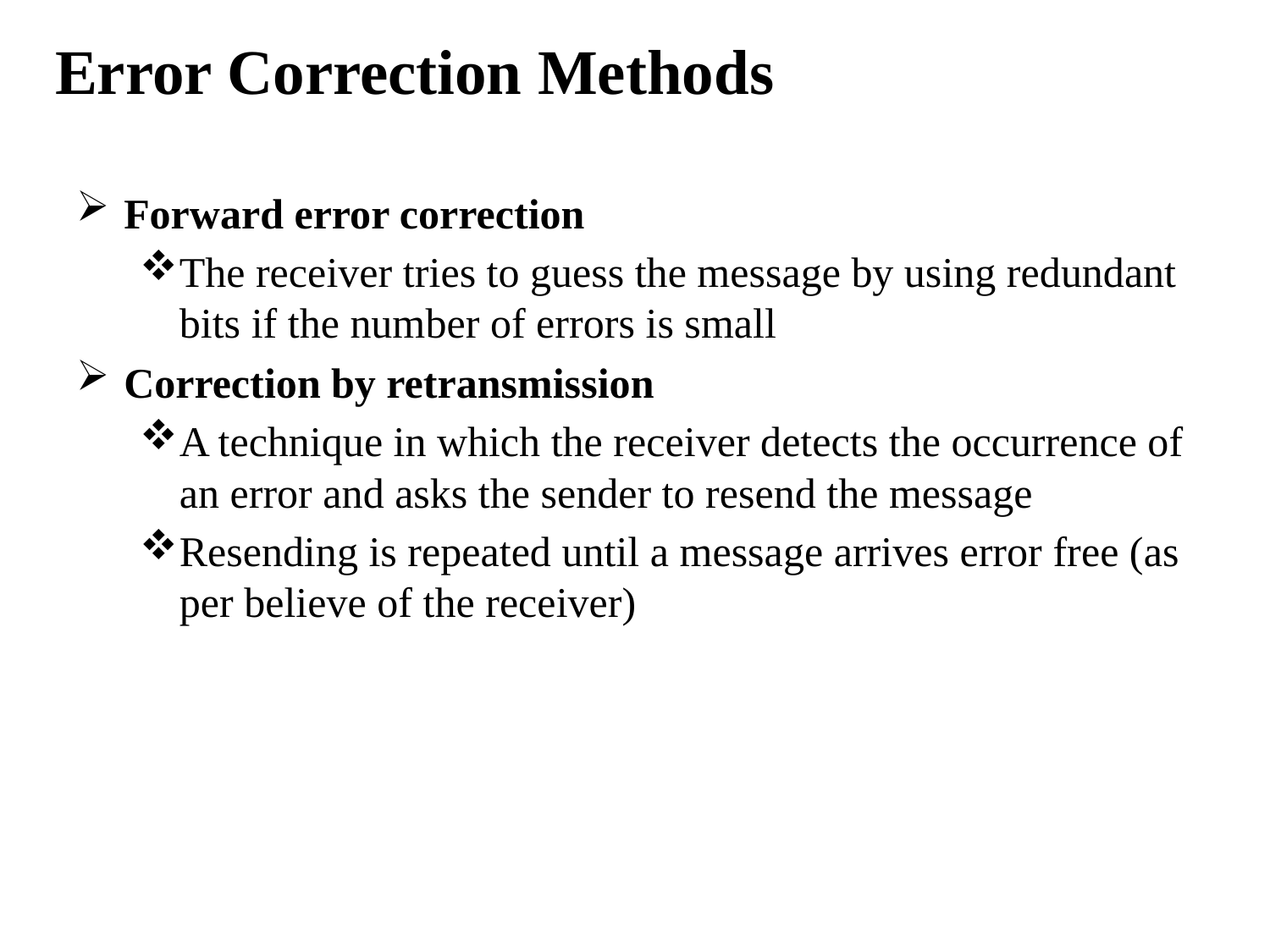

# Error Correction Methods
Forward error correction
The receiver tries to guess the message by using redundant bits if the number of errors is small
Correction by retransmission
A technique in which the receiver detects the occurrence of an error and asks the sender to resend the message
Resending is repeated until a message arrives error free (as per believe of the receiver)